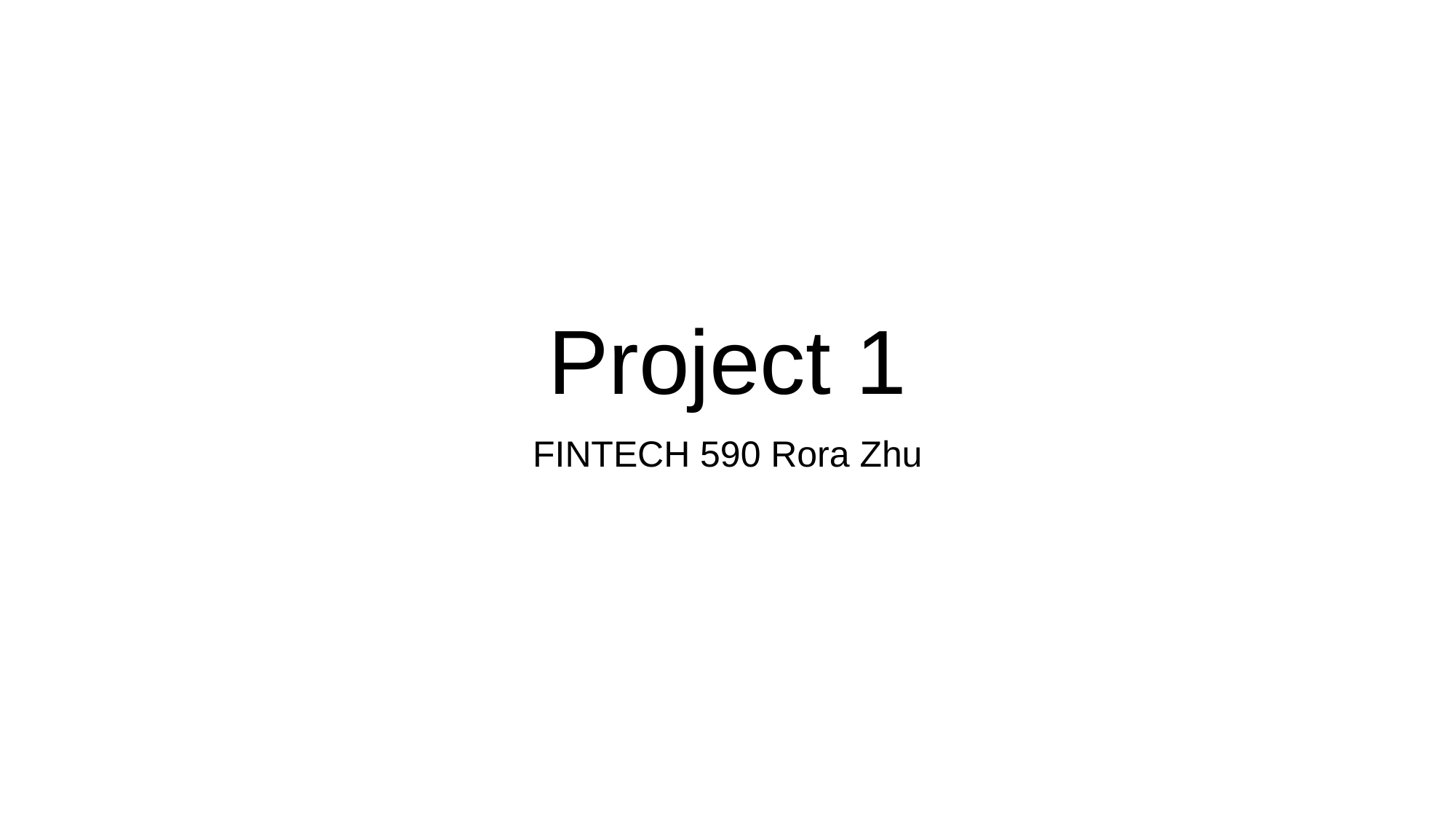

# Project 1
FINTECH 590 Rora Zhu